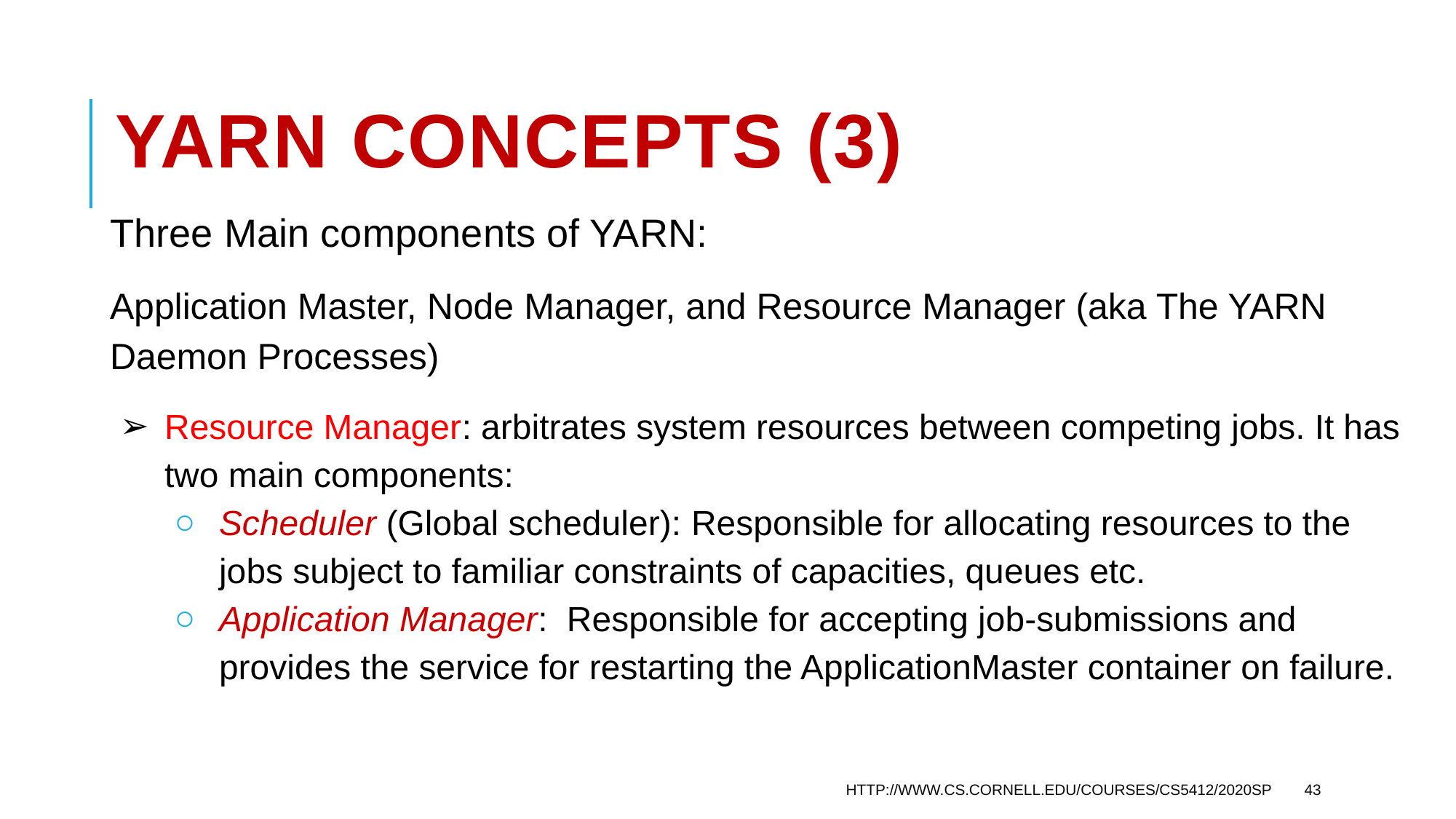

# YARN Concepts (3)
Three Main components of YARN:
Application Master, Node Manager, and Resource Manager (aka The YARN Daemon Processes)
Resource Manager: arbitrates system resources between competing jobs. It has two main components:
Scheduler (Global scheduler): Responsible for allocating resources to the jobs subject to familiar constraints of capacities, queues etc.
Application Manager:  Responsible for accepting job-submissions and provides the service for restarting the ApplicationMaster container on failure.

HTTP://WWW.CS.CORNELL.EDU/COURSES/CS5412/2020SP
43